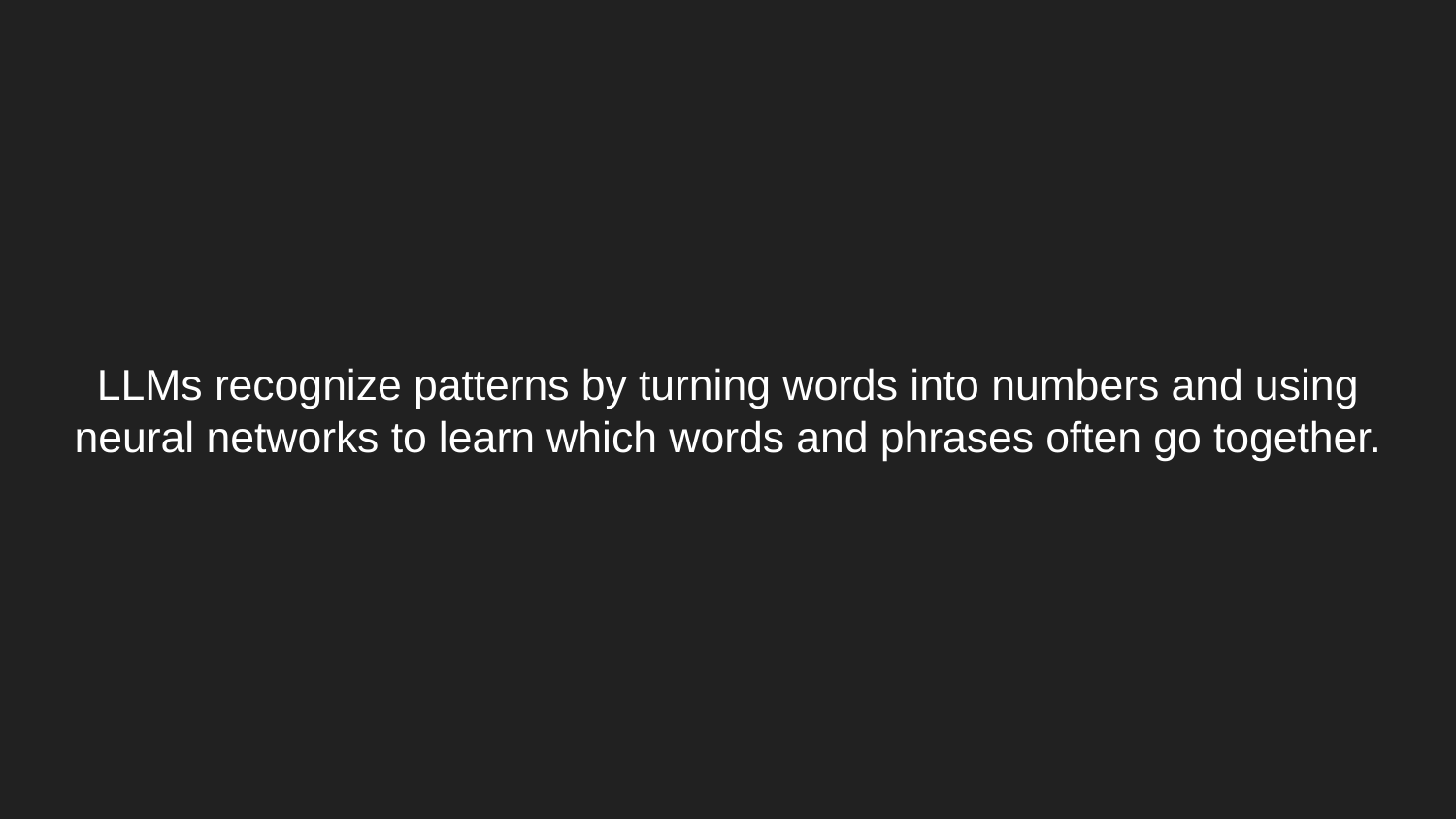

# LLMs recognize patterns by turning words into numbers and using neural networks to learn which words and phrases often go together.